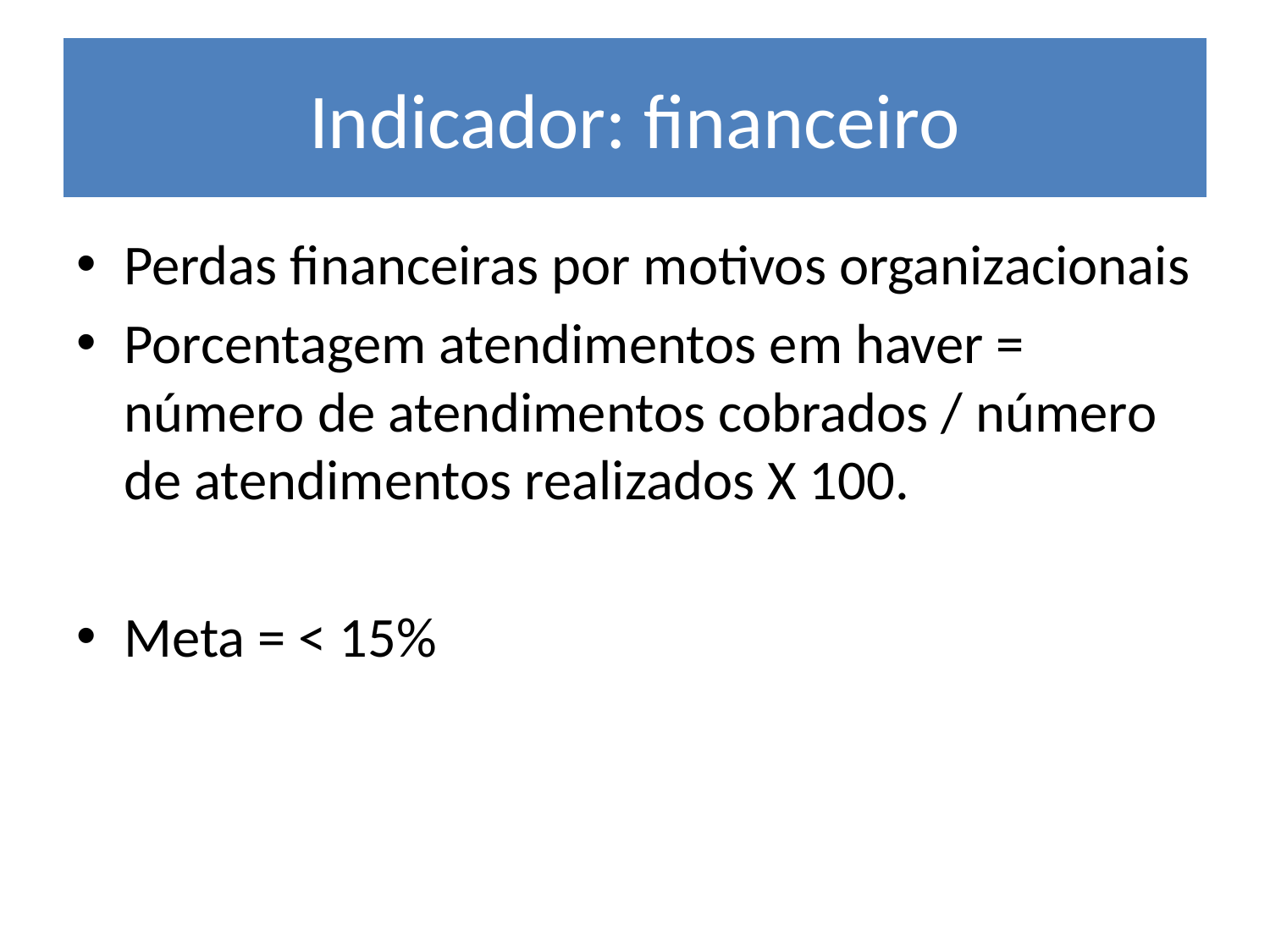

# Indicador: financeiro
Perdas financeiras por motivos organizacionais
Porcentagem atendimentos em haver = número de atendimentos cobrados / número de atendimentos realizados X 100.

Meta = < 15%